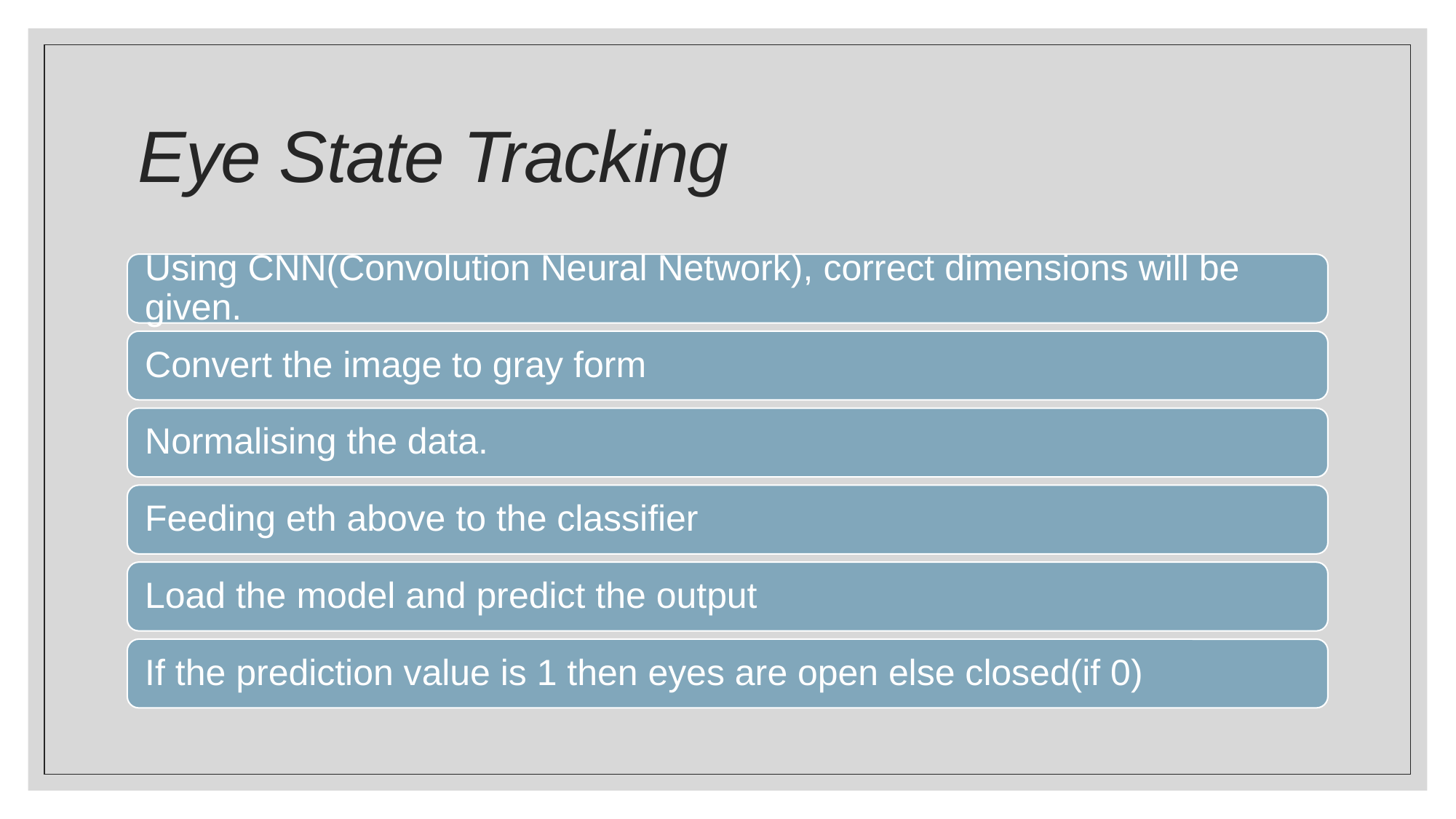

# Eye State Tracking
Using CNN(Convolution Neural Network), correct dimensions will be given.
Convert the image to gray form
Normalising the data.
Feeding eth above to the classifier
Load the model and predict the output
If the prediction value is 1 then eyes are open else closed(if 0)